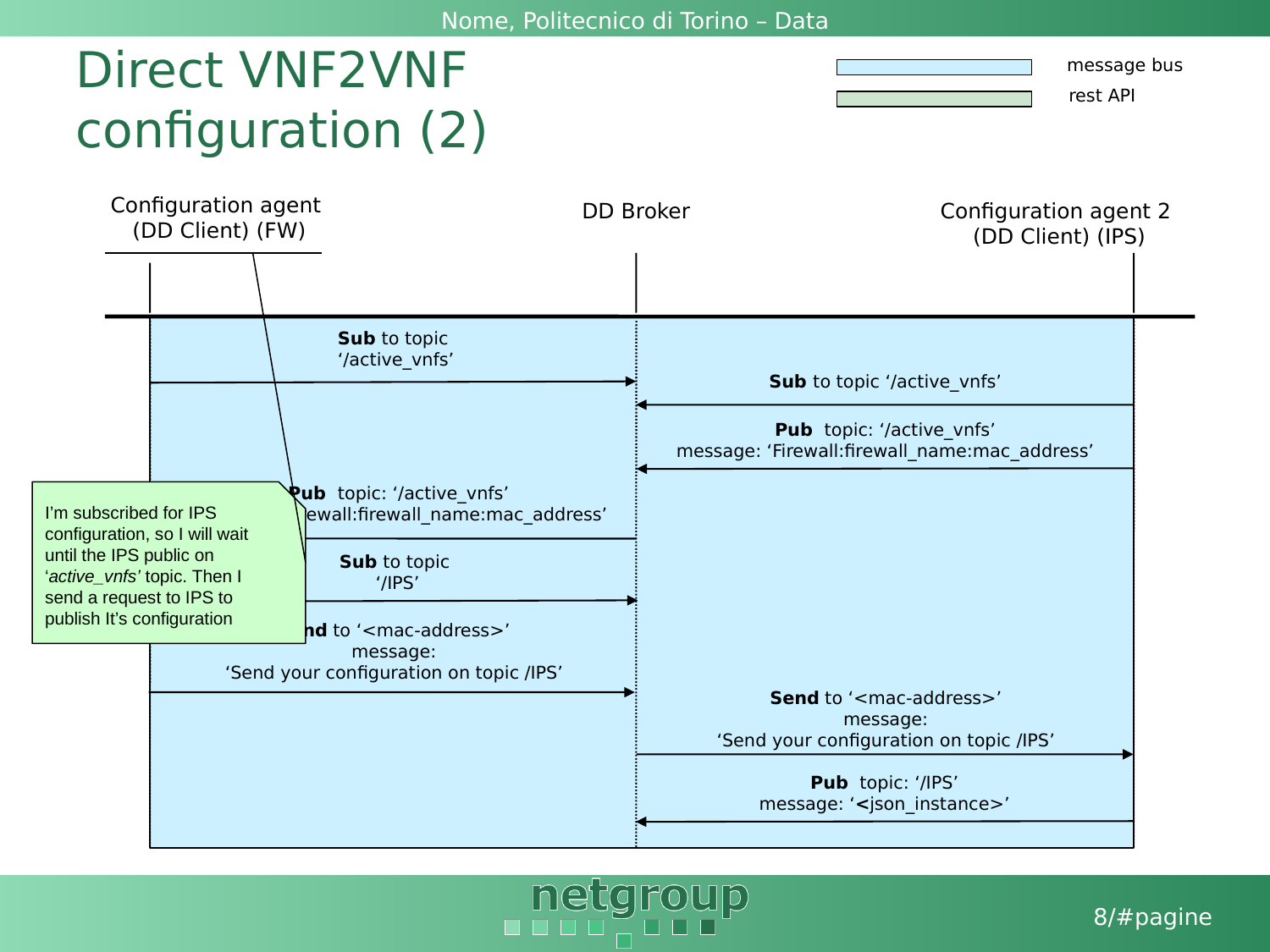

# Direct VNF2VNF configuration (2)
message bus

rest API

Configuration agent
(DD Client) (FW)
DD Broker
Configuration agent 2
(DD Client) (IPS)

Sub to topic
 ‘/active_vnfs’

Sub to topic ‘/active_vnfs’

Pub  topic: ‘/active_vnfs’
message: ‘Firewall:firewall_name:mac_address’

Pub  topic: ‘/active_vnfs’
message: ‘Firewall:firewall_name:mac_address’
I’m subscribed for IPS configuration, so I will wait until the IPS public on ‘active_vnfs’ topic. Then I send a request to IPS to publish It’s configuration

Sub to topic
 ‘/IPS’

Send to ‘<mac-address>’
message:
‘Send your configuration on topic /IPS’

Send to ‘<mac-address>’
message:
‘Send your configuration on topic /IPS’

Pub  topic: ‘/IPS’
message: ‘<json_instance>’